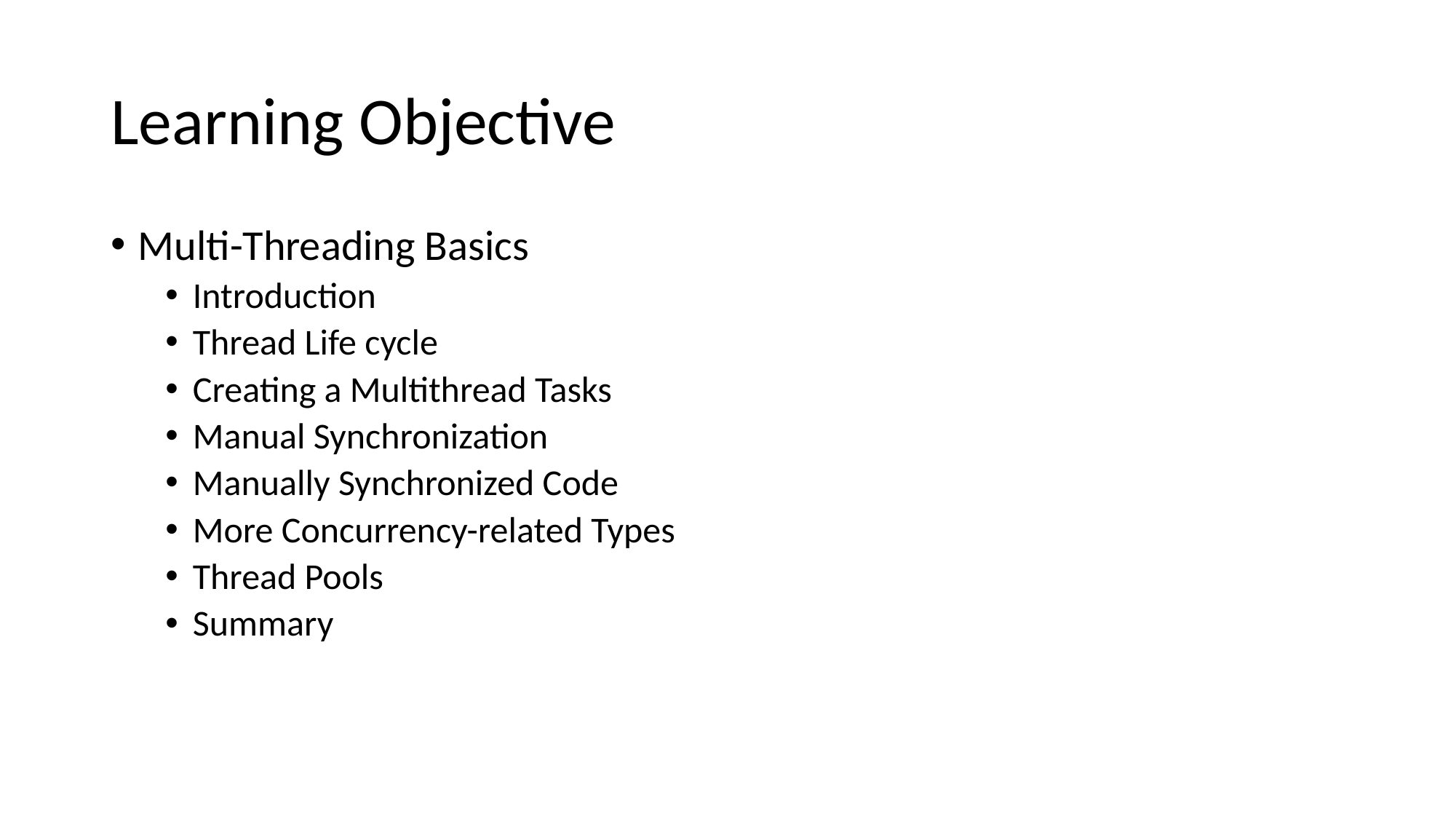

# Learning Objective
Multi-Threading Basics
Introduction
Thread Life cycle
Creating a Multithread Tasks
Manual Synchronization
Manually Synchronized Code
More Concurrency-related Types
Thread Pools
Summary